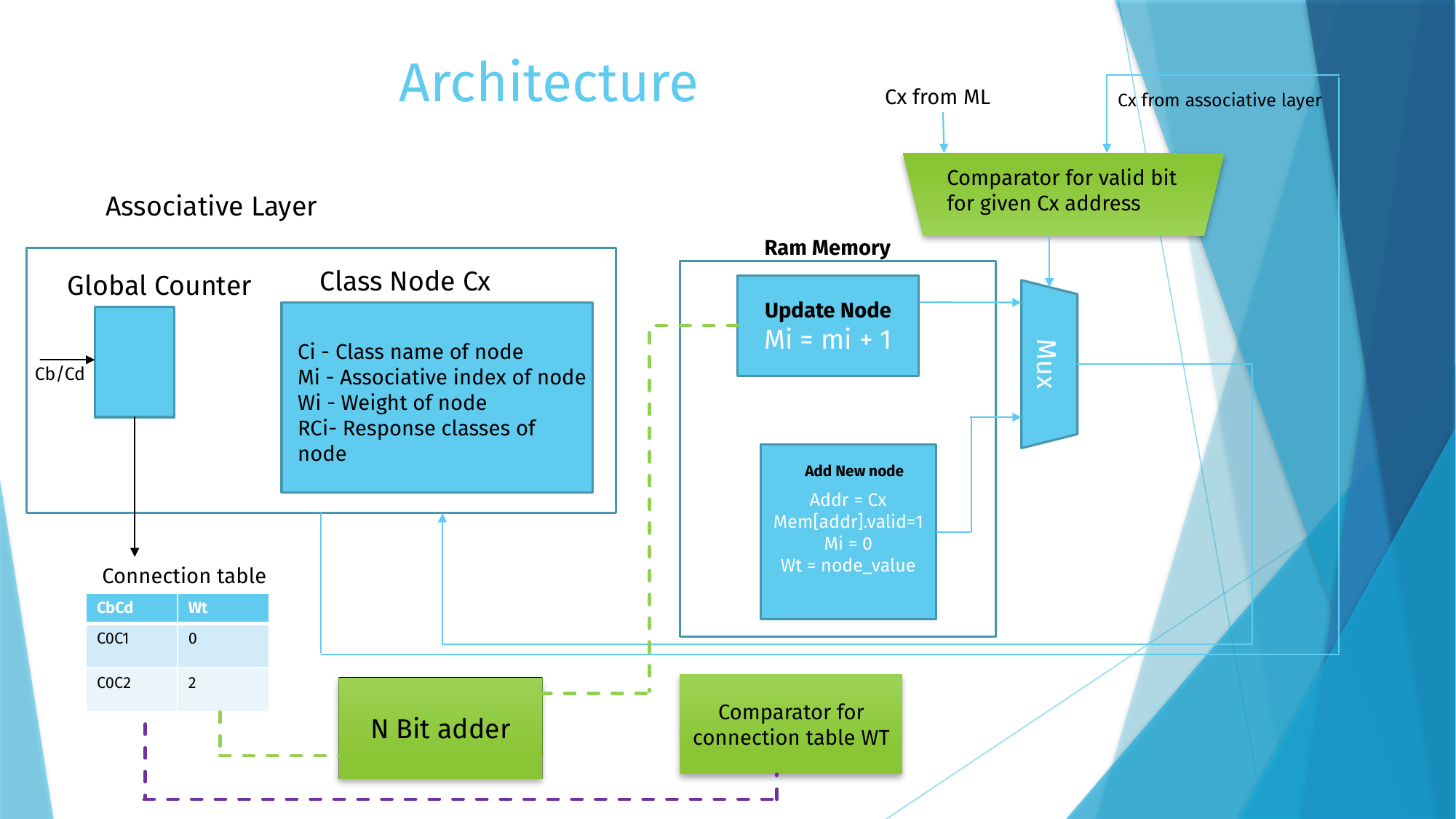

# Architecture
Cx from ML
Cx from associative layer

Comparator for valid bit for given Cx address
Associative Layer
Ram Memory

Class Node Cx

Global Counter
Update Node
Mi = mi + 1

Ci - Class name of node
Mi - Associative index of node
Wi - Weight of node
RCi- Response classes of node
Mux
Cb/Cd
Addr = Cx
Mem[addr].valid=1
Mi = 0
Wt = node_value
Add New node
Connection table
| CbCd | Wt |
| --- | --- |
| C0C1 | 0 |
| C0C2 | 2 |
Comparator for connection table WT
N Bit adder